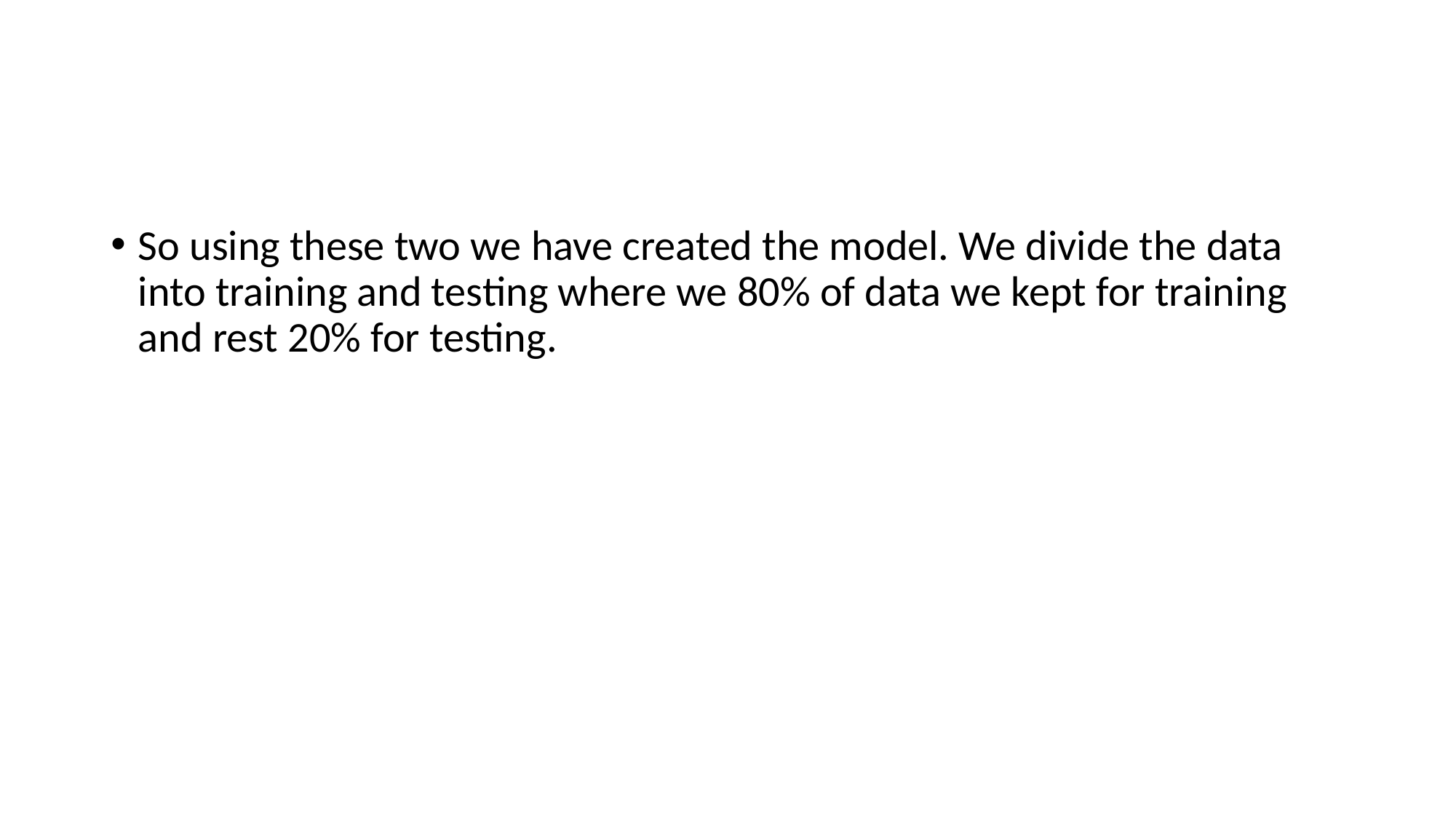

So using these two we have created the model. We divide the data into training and testing where we 80% of data we kept for training and rest 20% for testing.